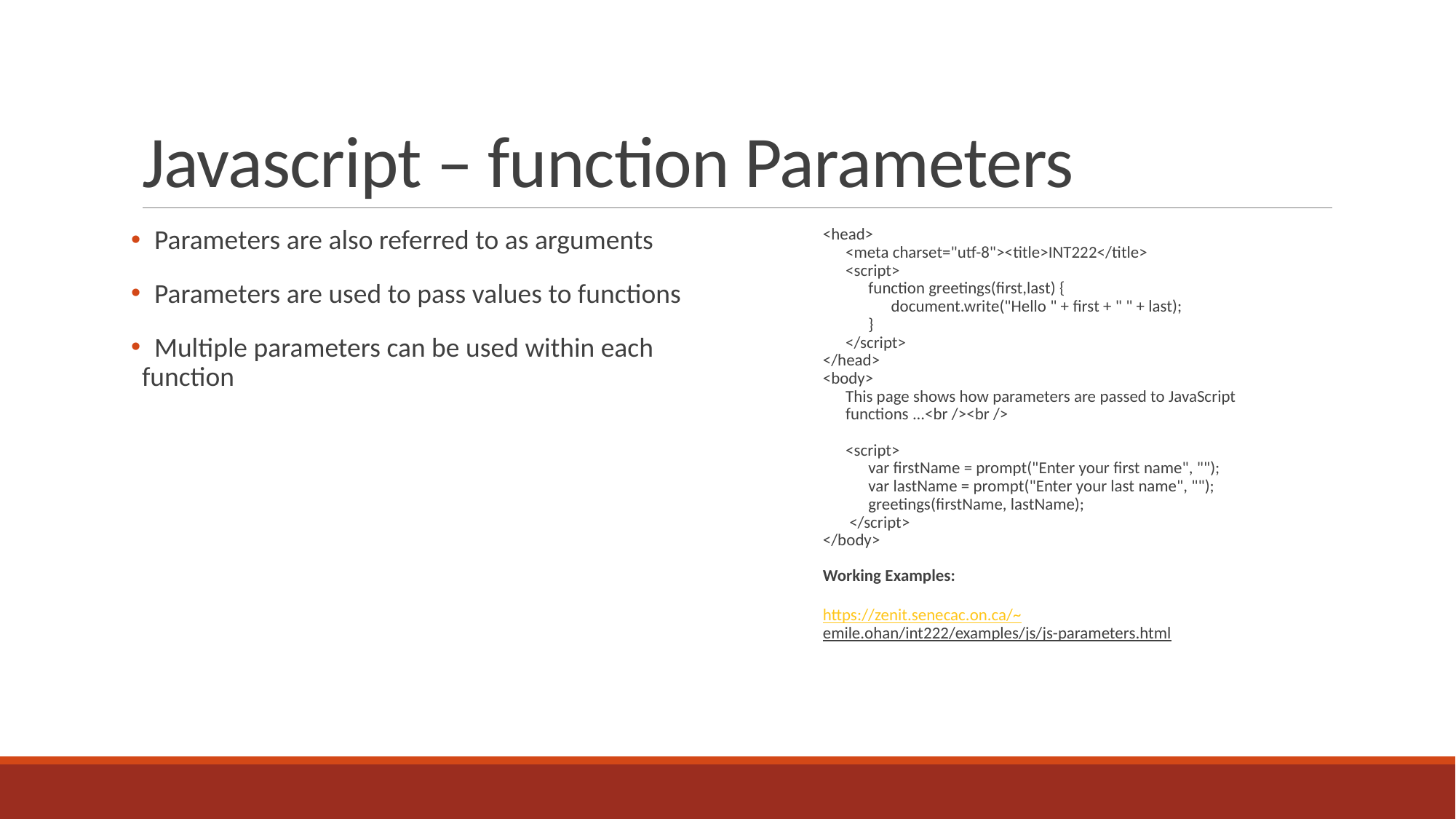

# Javascript – function Parameters
  Parameters are also referred to as arguments
  Parameters are used to pass values to functions
  Multiple parameters can be used within each function
<head>
      <meta charset="utf-8"><title>INT222</title>
      <script>
            function greetings(first,last) {
                  document.write("Hello " + first + " " + last);
            }
      </script>
</head>
<body>
      This page shows how parameters are passed to JavaScript
      functions ...<br /><br />
      <script>
            var firstName = prompt("Enter your first name", "");
            var lastName = prompt("Enter your last name", "");
            greetings(firstName, lastName);
       </script>
</body>
Working Examples:
https://zenit.senecac.on.ca/~emile.ohan/int222/examples/js/js-parameters.html